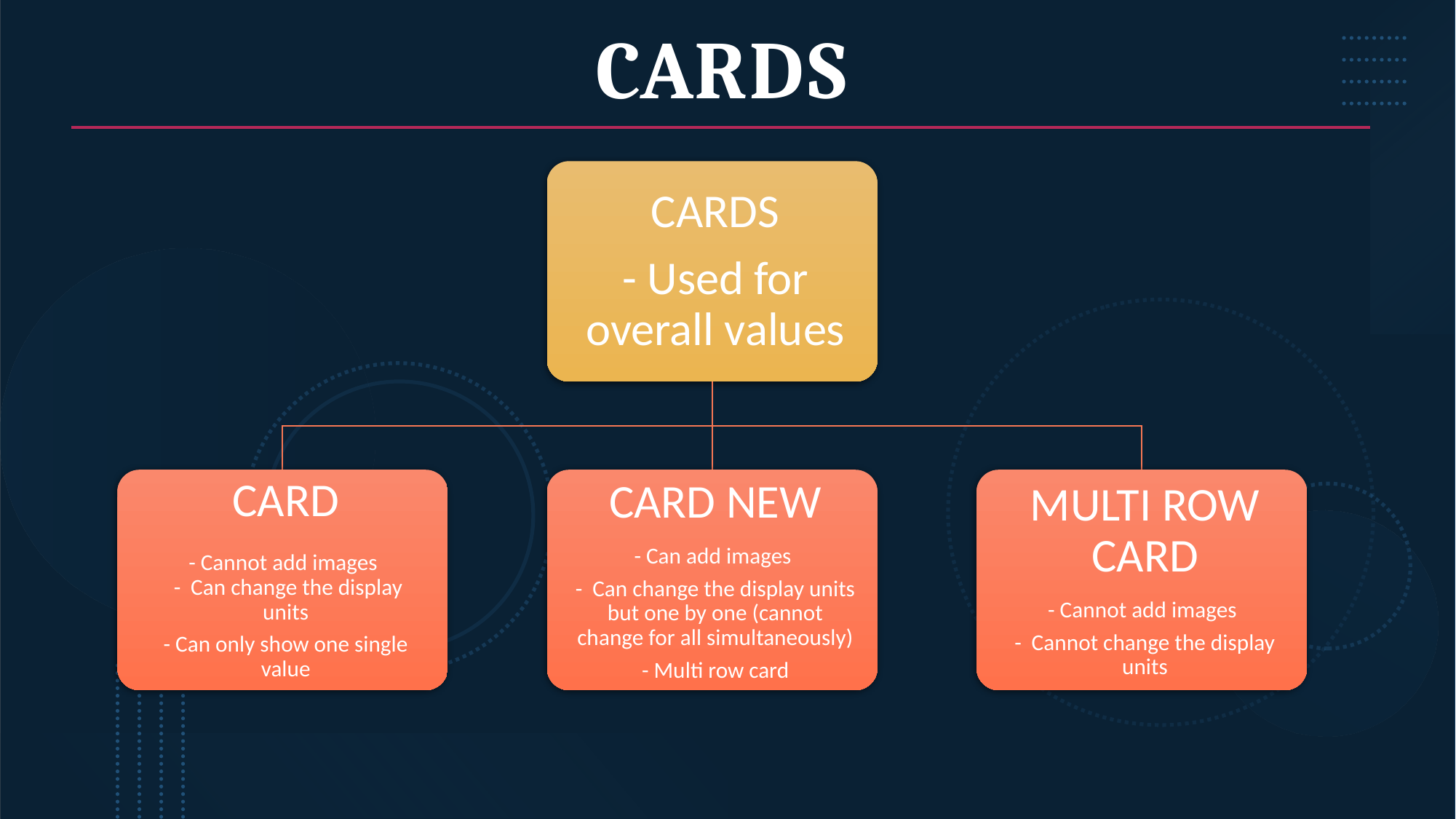

# CARDS

CARDS
- Used for overall values

CARD

- Cannot add images
 -  Can change the display units
- Can only show one single value

CARD NEW
- Can add images
-  Can change the display units but one by one (cannot change for all simultaneously)
- Multi row card
MULTI ROW CARD
- Cannot add images
-  Cannot change the display units